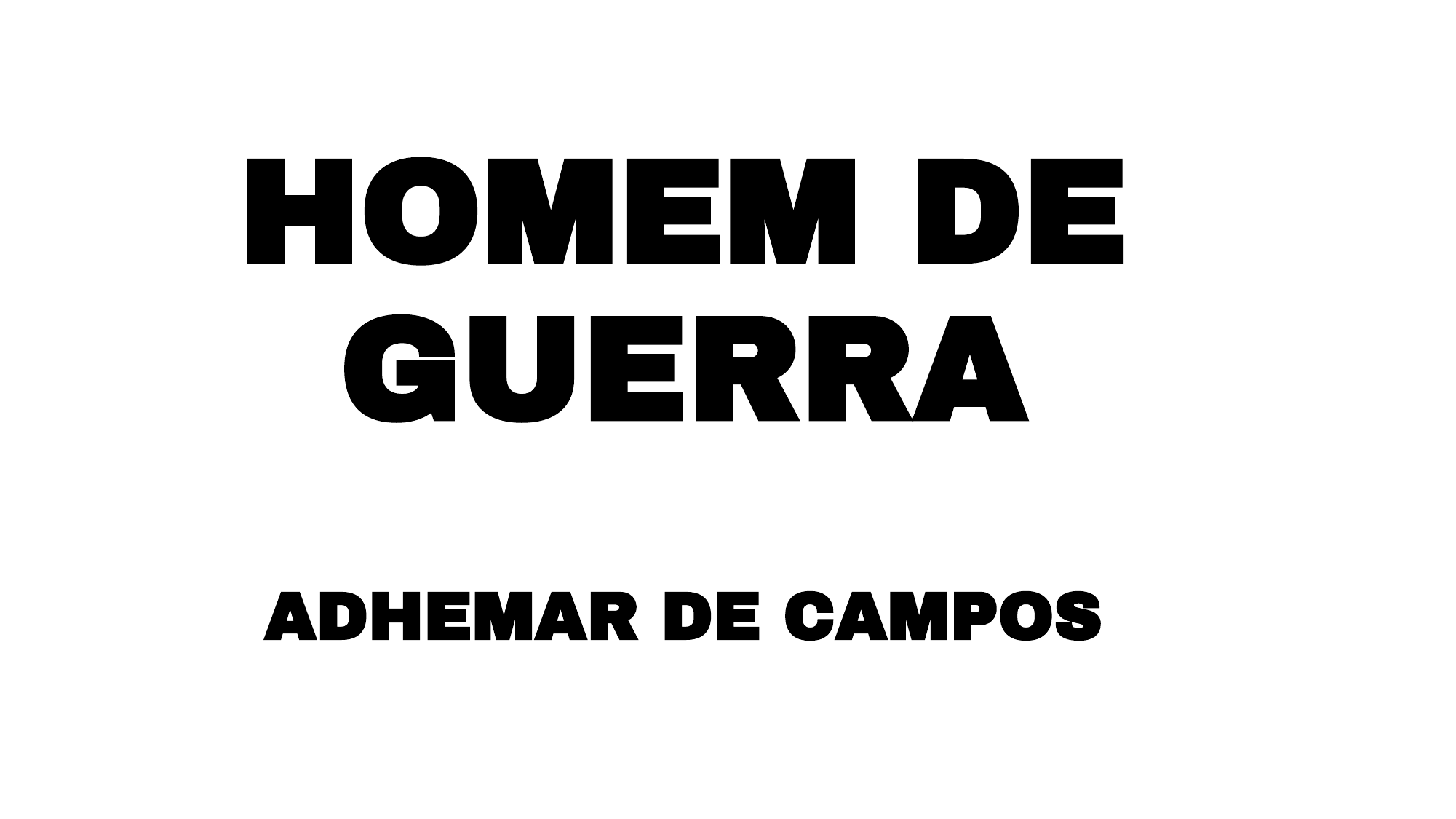

# HOMEM DE GUERRA
ADHEMAR DE CAMPOS